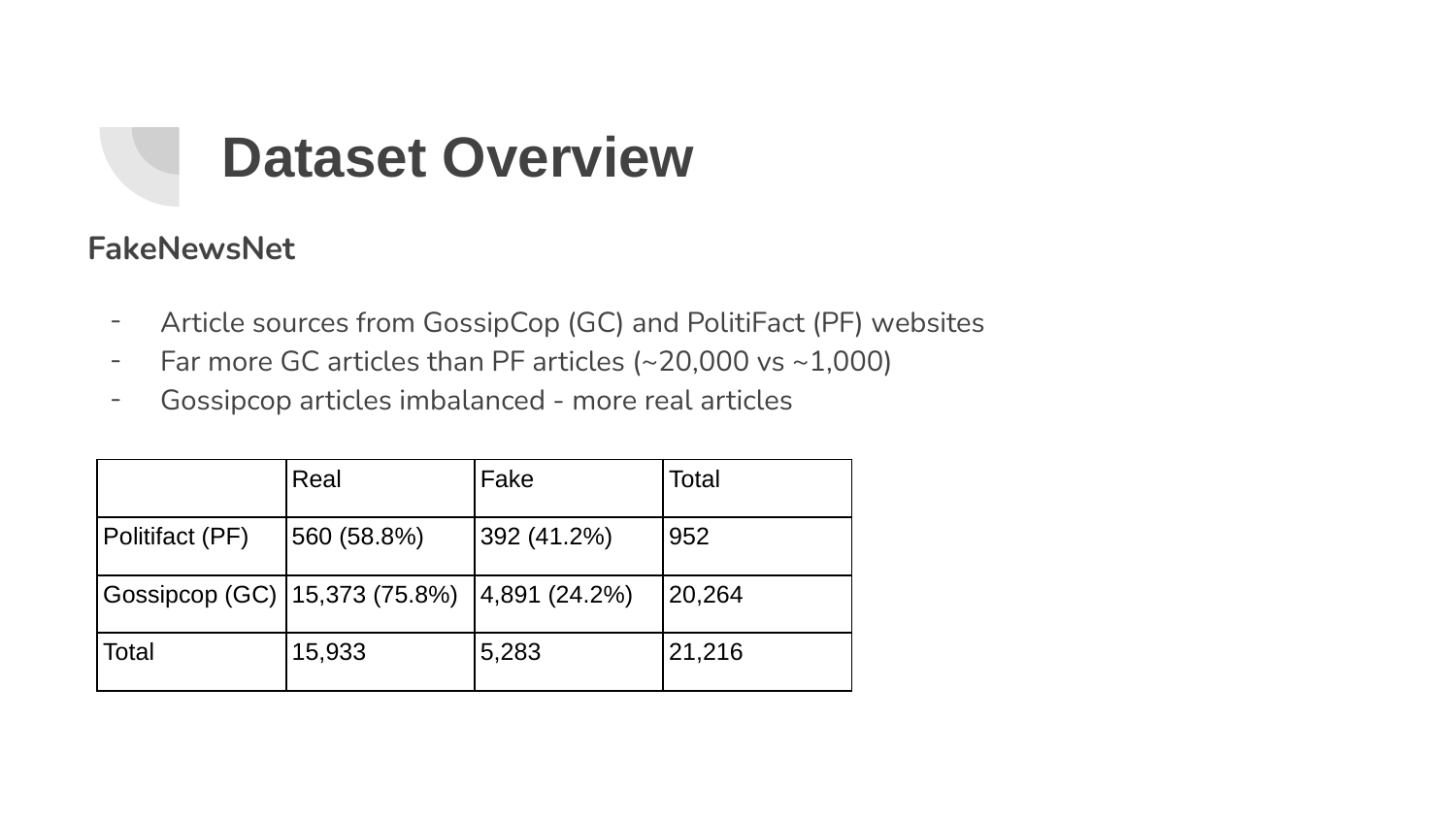

# Dataset Overview
FakeNewsNet
Article sources from GossipCop (GC) and PolitiFact (PF) websites
Far more GC articles than PF articles (~20,000 vs ~1,000)
Gossipcop articles imbalanced - more real articles
|  | Real | Fake | Total |
| --- | --- | --- | --- |
| Politifact (PF) | 560 (58.8%) | 392 (41.2%) | 952 |
| Gossipcop (GC) | 15,373 (75.8%) | 4,891 (24.2%) | 20,264 |
| Total | 15,933 | 5,283 | 21,216 |